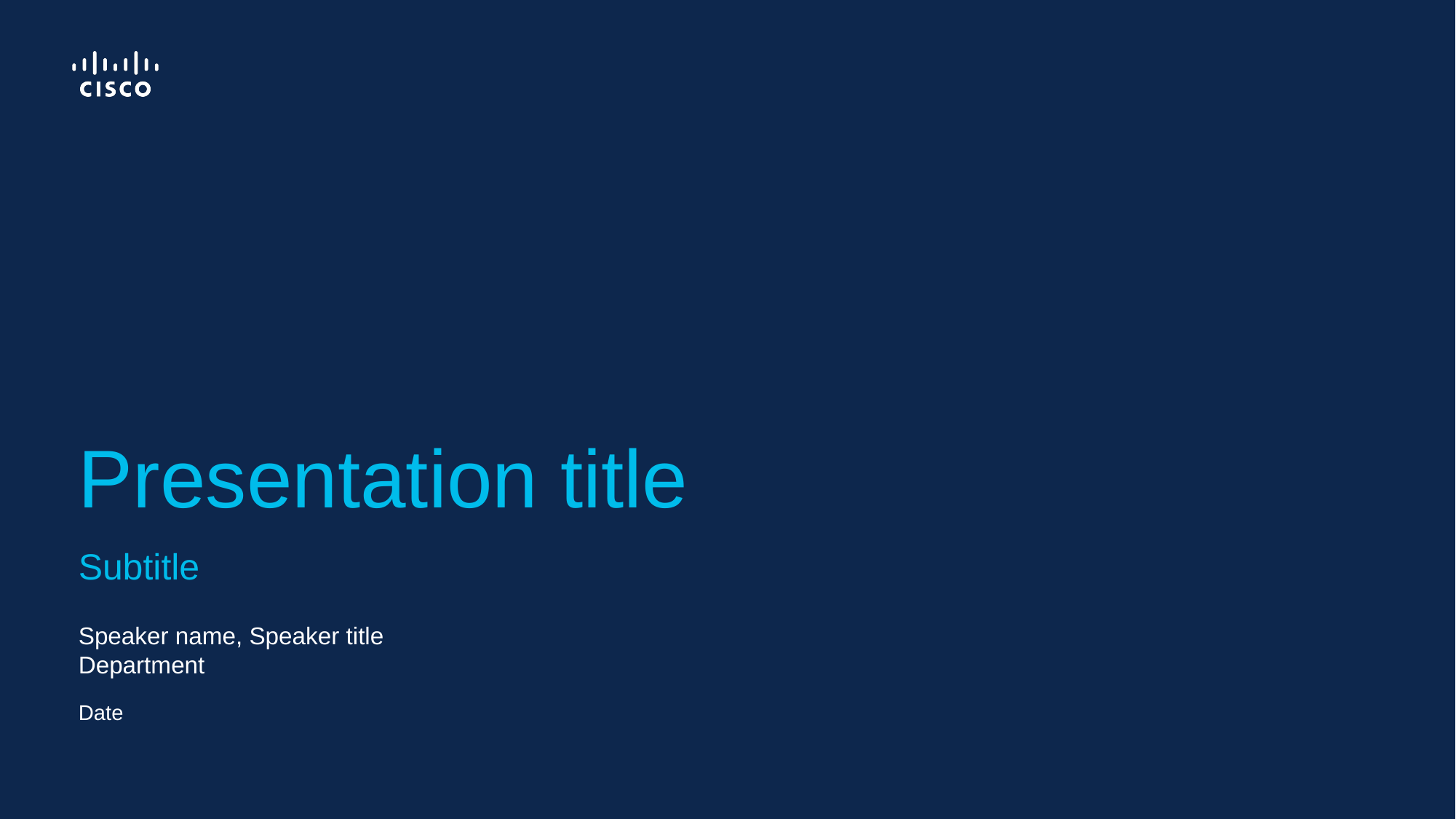

# Presentation title
Subtitle
Speaker name, Speaker title
Department
Date